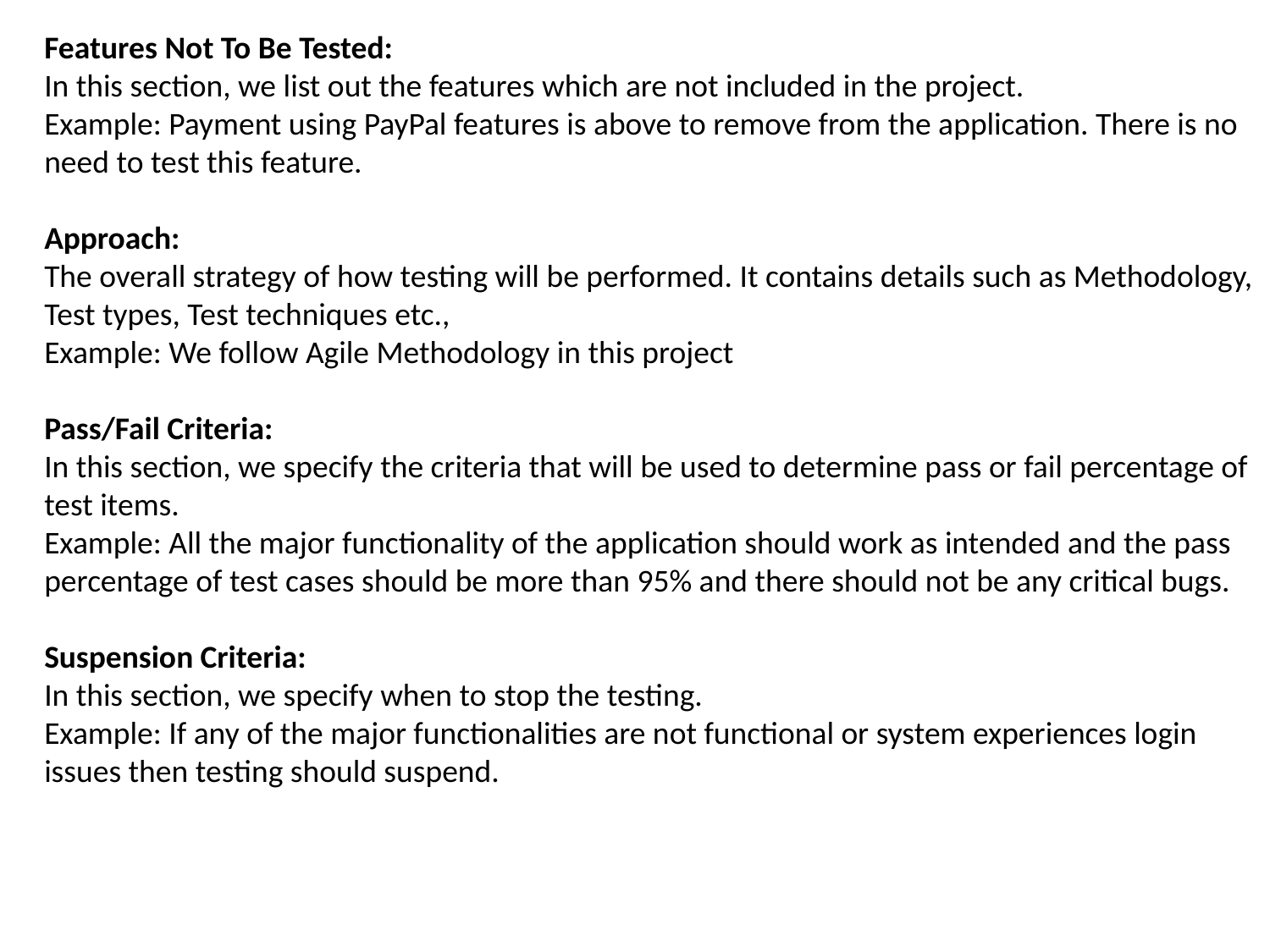

Features Not To Be Tested:
In this section, we list out the features which are not included in the project.
Example: Payment using PayPal features is above to remove from the application. There is no need to test this feature.

Approach:
The overall strategy of how testing will be performed. It contains details such as Methodology, Test types, Test techniques etc.,
Example: We follow Agile Methodology in this project

Pass/Fail Criteria:
In this section, we specify the criteria that will be used to determine pass or fail percentage of test items.
Example: All the major functionality of the application should work as intended and the pass percentage of test cases should be more than 95% and there should not be any critical bugs.

Suspension Criteria:
In this section, we specify when to stop the testing.
Example: If any of the major functionalities are not functional or system experiences login issues then testing should suspend.